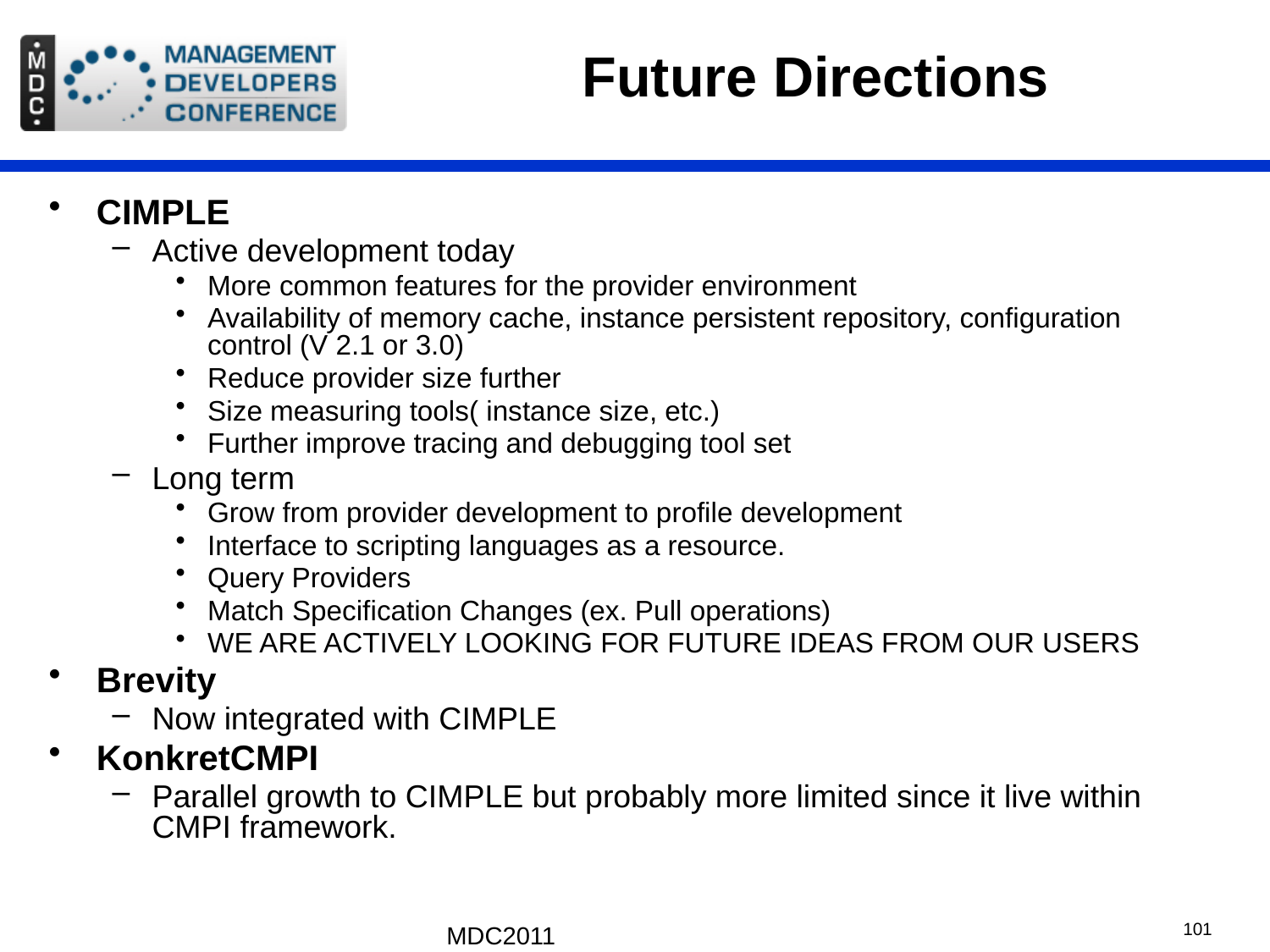

# Future Directions
CIMPLE
Active development today
More common features for the provider environment
Availability of memory cache, instance persistent repository, configuration control (V 2.1 or 3.0)
Reduce provider size further
Size measuring tools( instance size, etc.)
Further improve tracing and debugging tool set
Long term
Grow from provider development to profile development
Interface to scripting languages as a resource.
Query Providers
Match Specification Changes (ex. Pull operations)
WE ARE ACTIVELY LOOKING FOR FUTURE IDEAS FROM OUR USERS
Brevity
Now integrated with CIMPLE
KonkretCMPI
Parallel growth to CIMPLE but probably more limited since it live within CMPI framework.

MDC2011
101